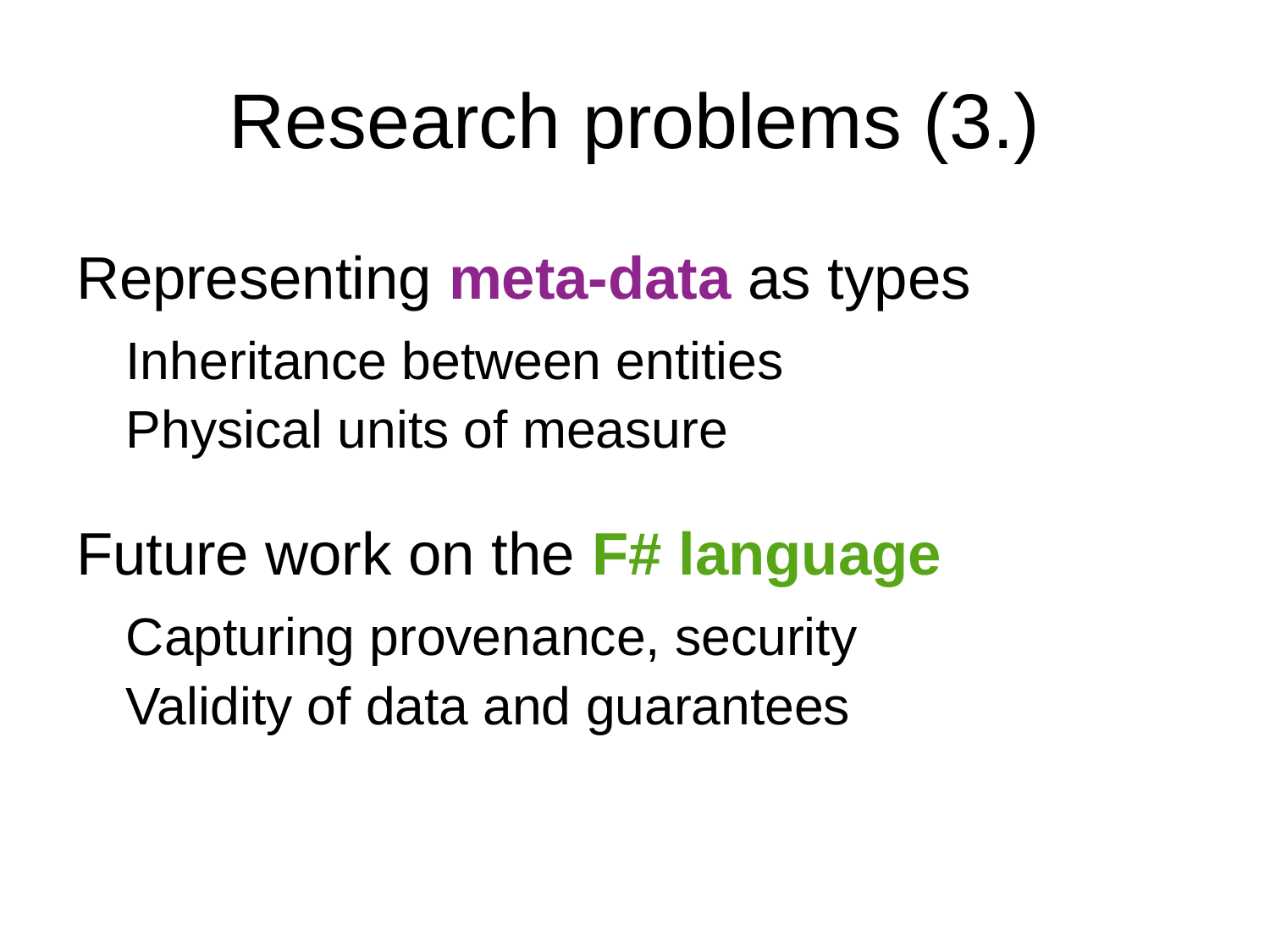

# Research problems (3.)
Representing meta-data as types
Inheritance between entities
Physical units of measure
Future work on the F# language
Capturing provenance, security
Validity of data and guarantees